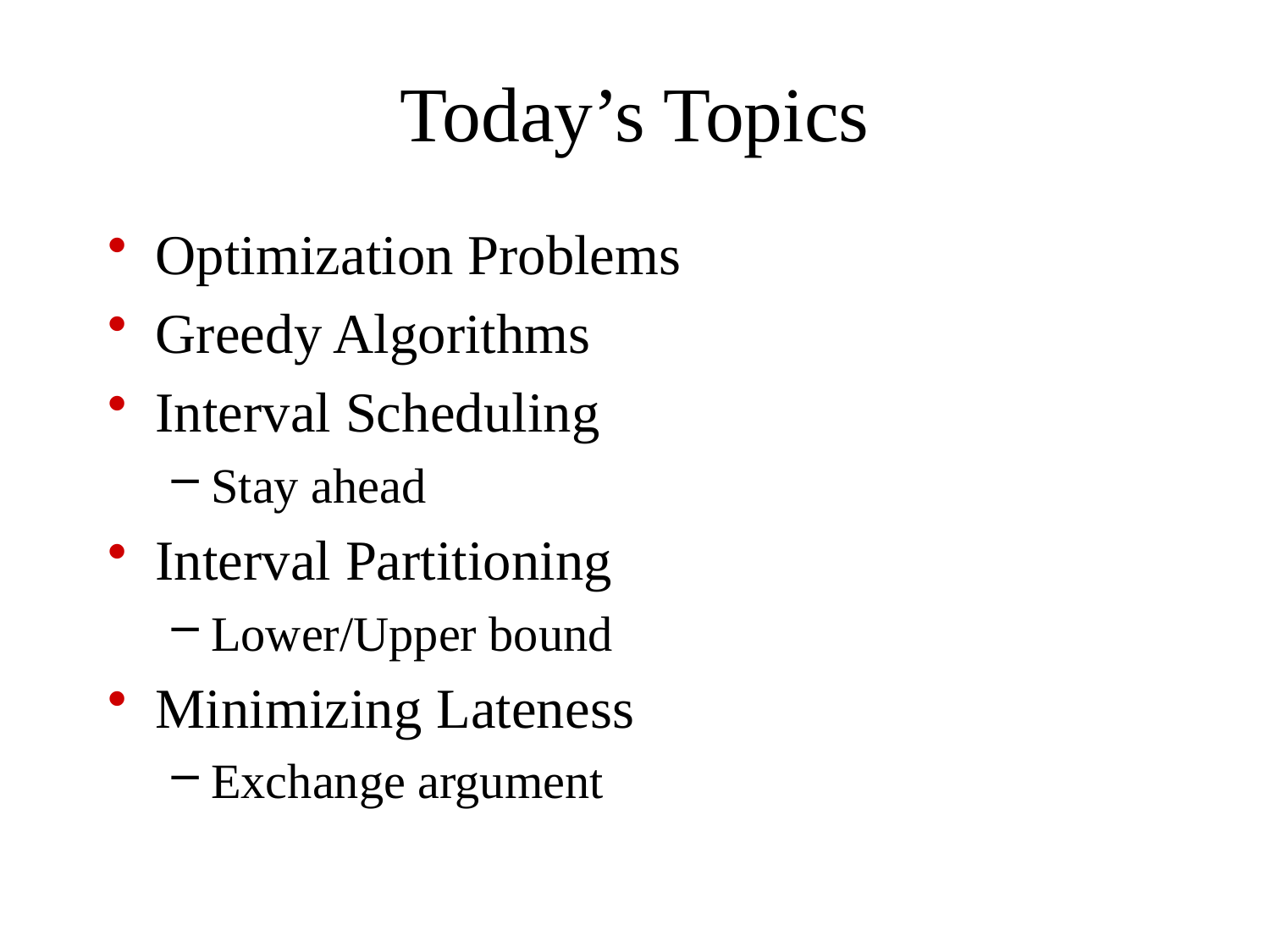

# Today’s Topics
Optimization Problems
Greedy Algorithms
Interval Scheduling
Stay ahead
Interval Partitioning
Lower/Upper bound
Minimizing Lateness
Exchange argument
2